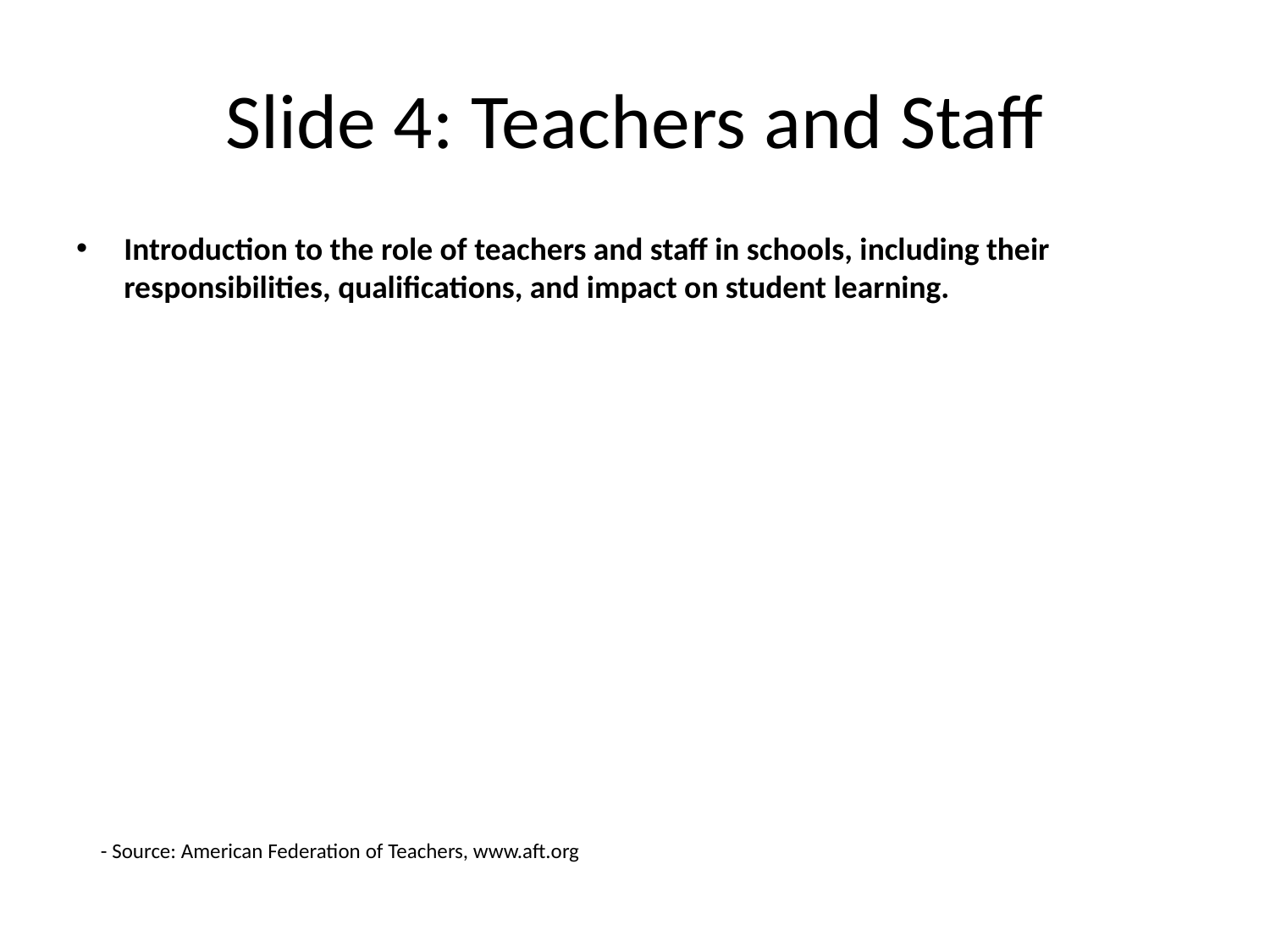

# Slide 4: Teachers and Staff
Introduction to the role of teachers and staff in schools, including their responsibilities, qualifications, and impact on student learning.

- Source: American Federation of Teachers, www.aft.org